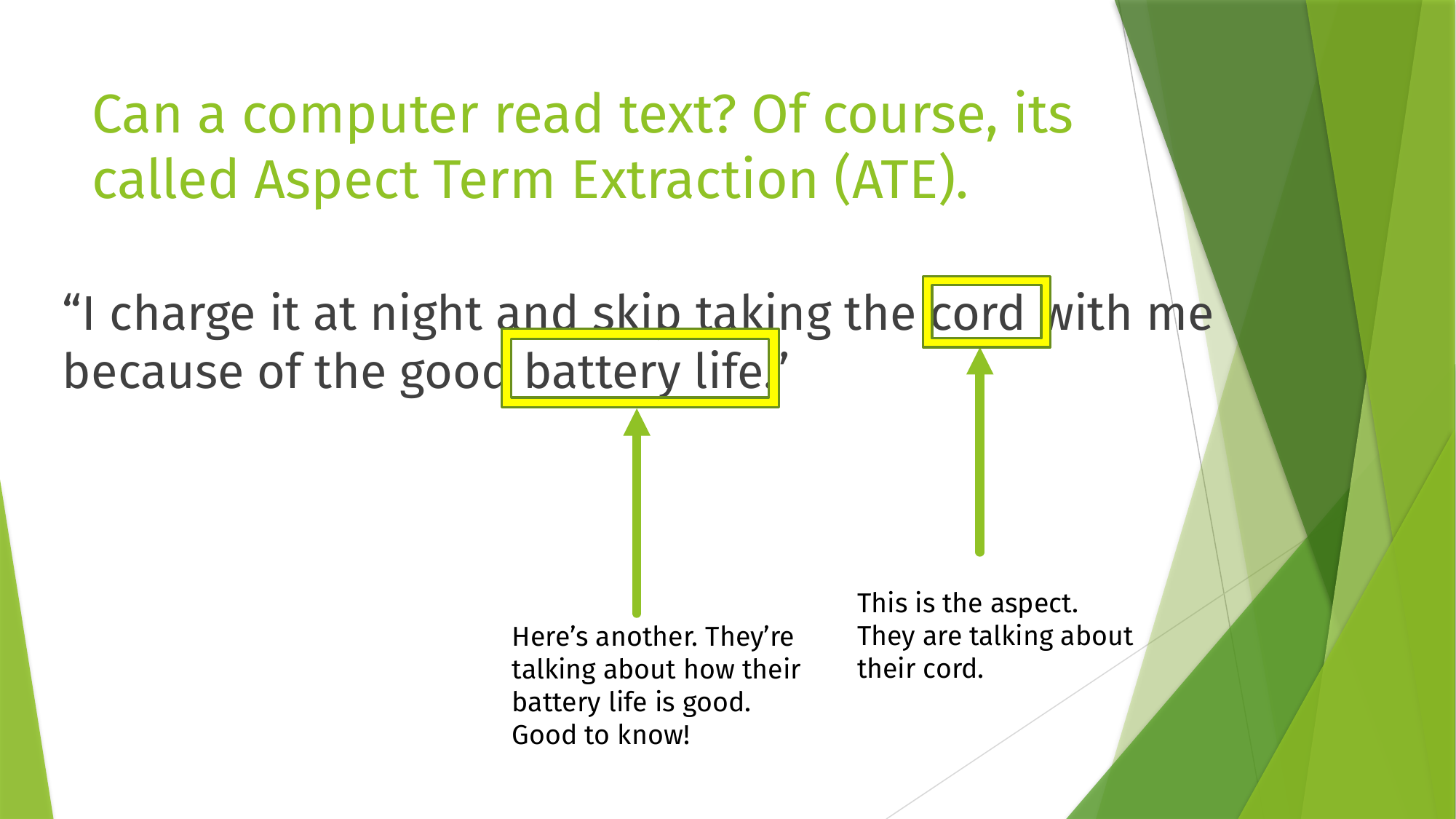

# Can a computer read text? Of course, its called Aspect Term Extraction (ATE).
“I charge it at night and skip taking the cord with me because of the good battery life.”

This is the aspect. They are talking about their cord.
Here’s another. They’re talking about how their battery life is good. Good to know!